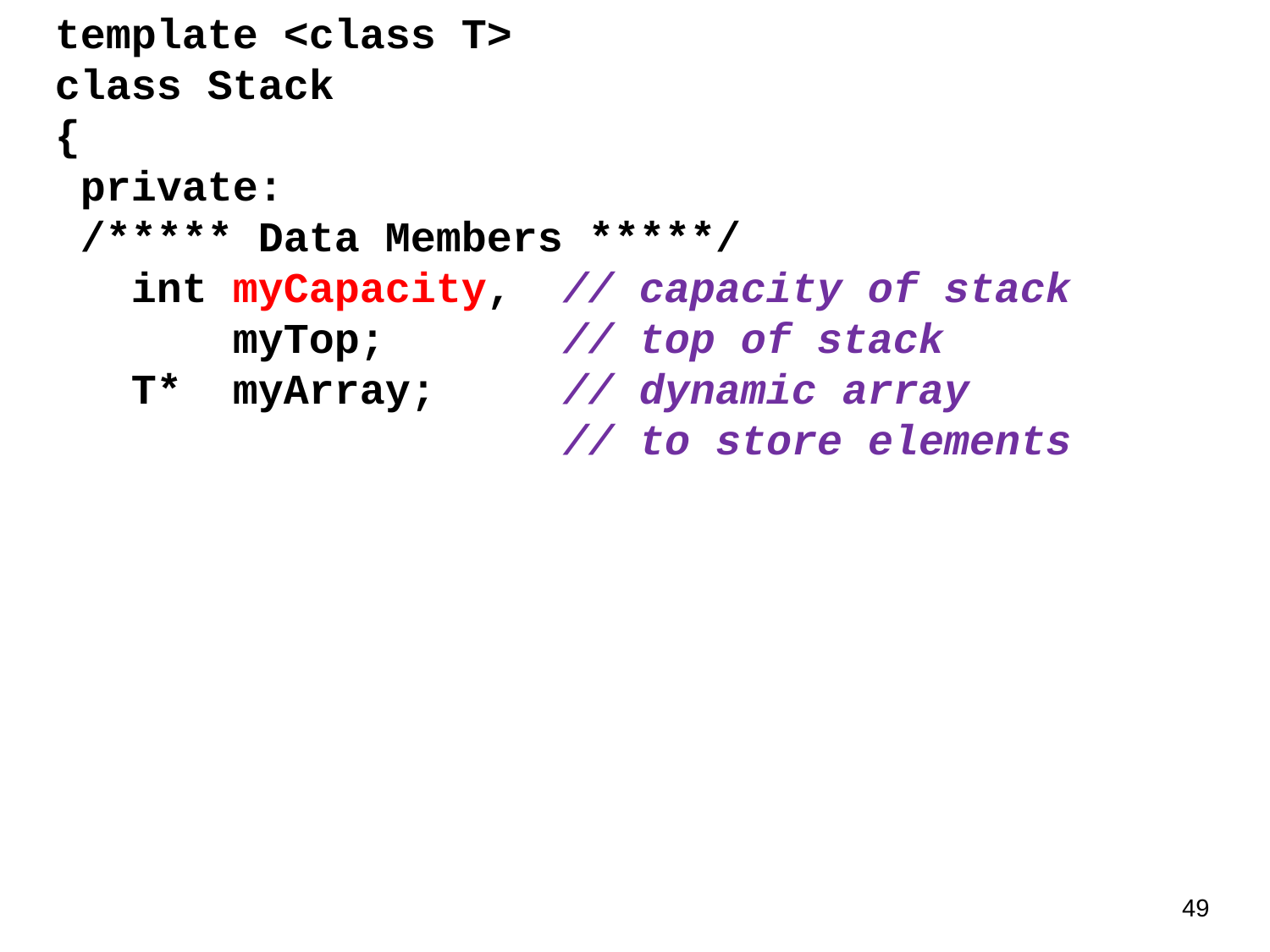

template <class T>
class Stack
{
 private:
 /***** Data Members *****/
   int myCapacity,  // capacity of stack
       myTop;       // top of stack
   T*  myArray;     // dynamic array
                    // to store elements

49